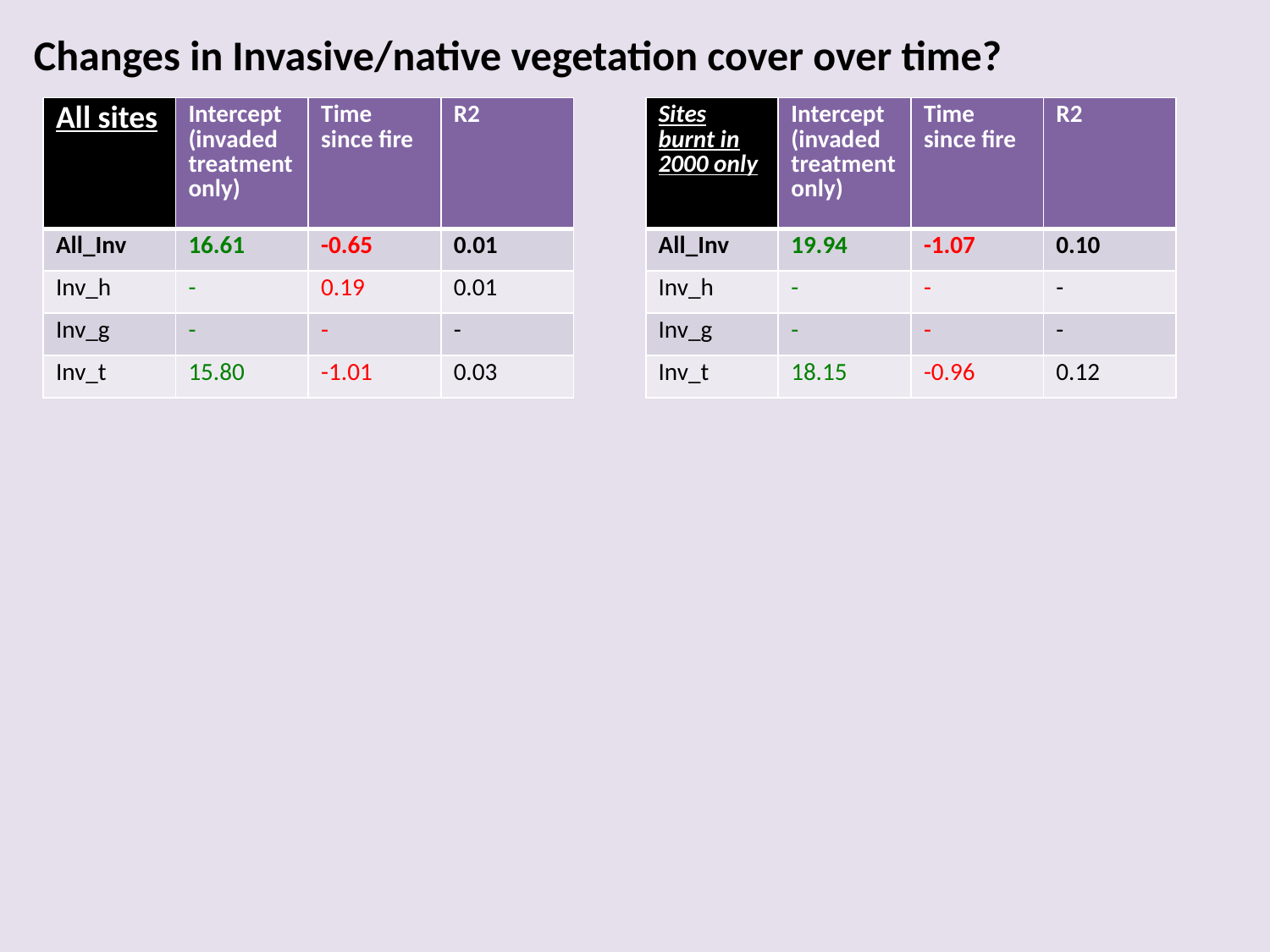

Changes in Invasive/native vegetation cover over time?
| All sites | Intercept (invaded treatment only) | Time since fire | R2 |
| --- | --- | --- | --- |
| All\_Inv | 16.61 | -0.65 | 0.01 |
| Inv\_h | - | 0.19 | 0.01 |
| Inv\_g | - | - | - |
| Inv\_t | 15.80 | -1.01 | 0.03 |
| Sites burnt in 2000 only | Intercept (invaded treatment only) | Time since fire | R2 |
| --- | --- | --- | --- |
| All\_Inv | 19.94 | -1.07 | 0.10 |
| Inv\_h | - | - | - |
| Inv\_g | - | - | - |
| Inv\_t | 18.15 | -0.96 | 0.12 |